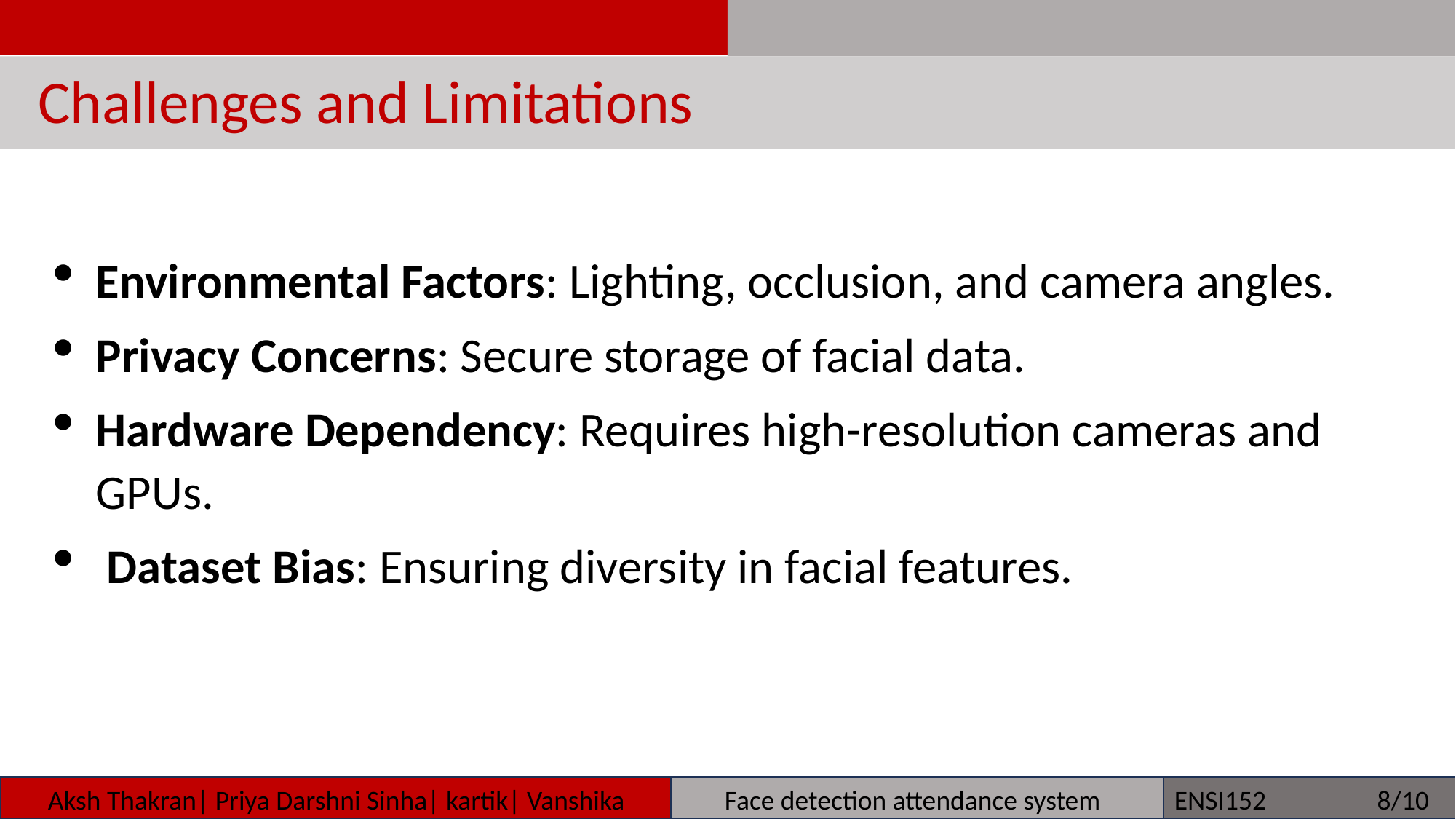

Challenges and Limitations
Environmental Factors: Lighting, occlusion, and camera angles.
Privacy Concerns: Secure storage of facial data.
Hardware Dependency: Requires high-resolution cameras and GPUs.
 Dataset Bias: Ensuring diversity in facial features.

      Aksh Thakran| Priya Darshni Sinha| kartik| Vanshika Yadav

       Face detection attendance system

ENSI152                  8/10